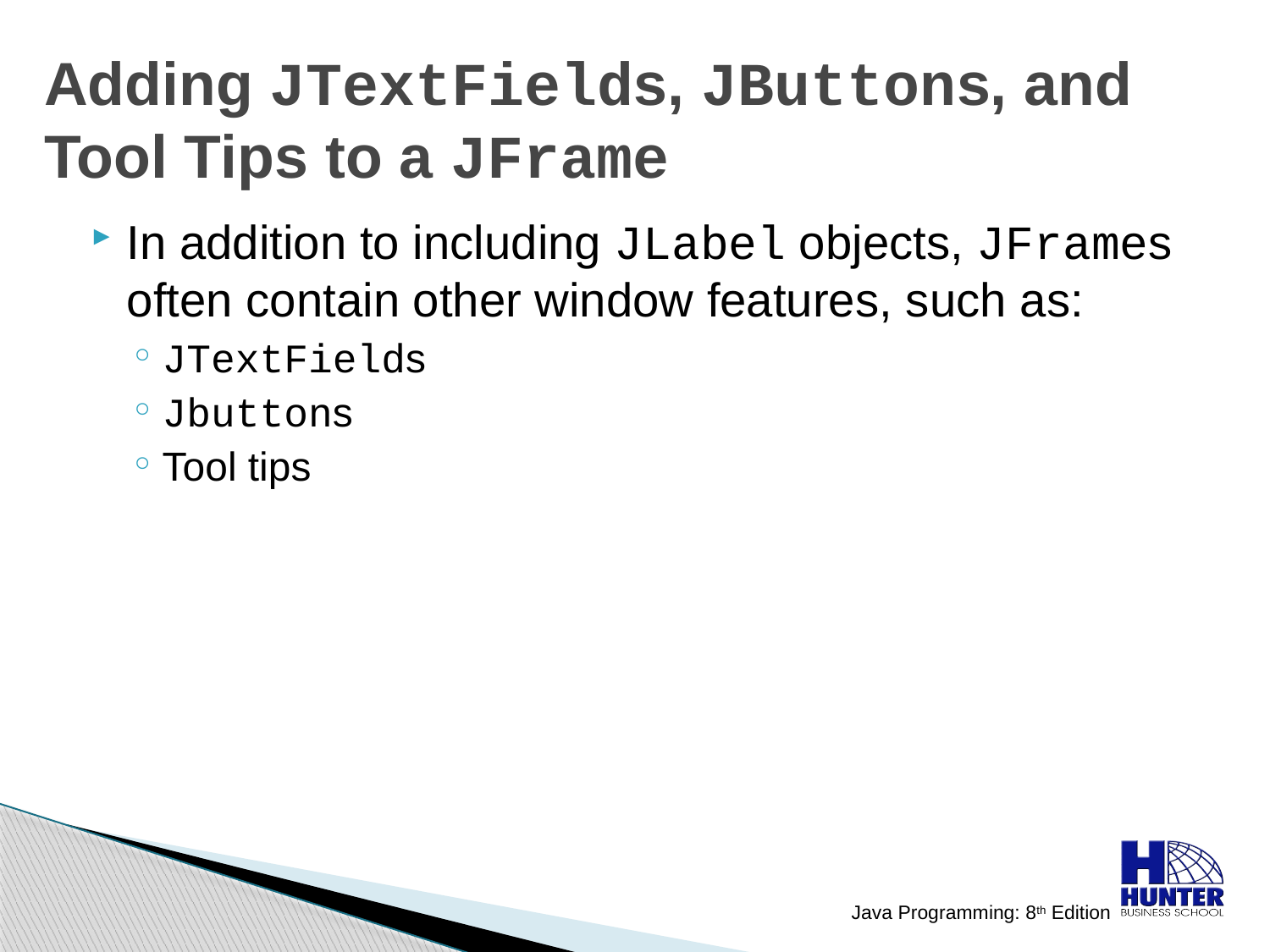

# Adding JTextFields, JButtons, and Tool Tips to a JFrame
In addition to including JLabel objects, JFrames often contain other window features, such as:
JTextFields
Jbuttons
Tool tips